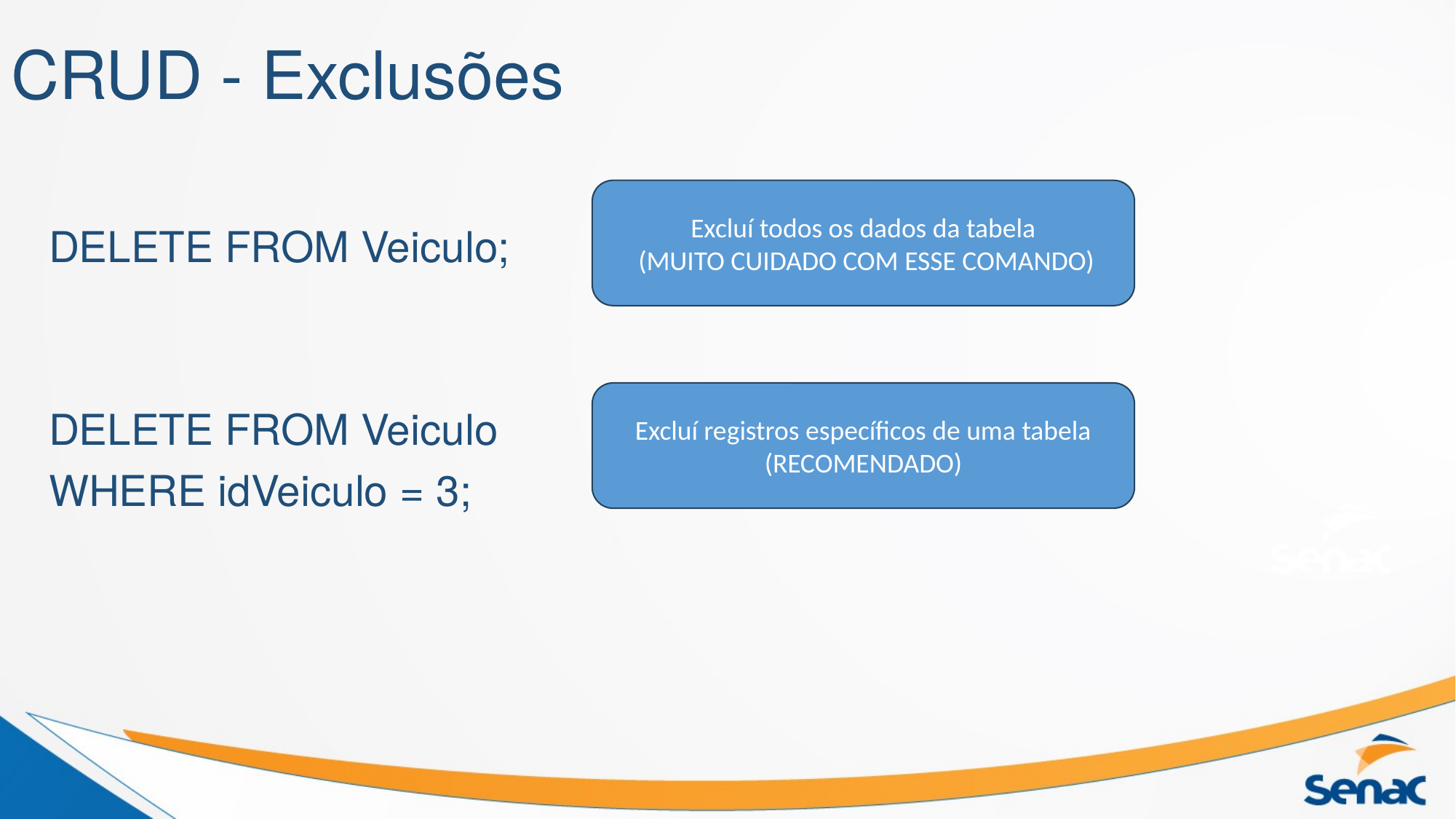

# CRUD - Exclusões

DELETE FROM Veiculo;

DELETE FROM Veiculo
WHERE idVeiculo = 3;
Excluí todos os dados da tabela
 (MUITO CUIDADO COM ESSE COMANDO)
Excluí registros específicos de uma tabela
(RECOMENDADO)